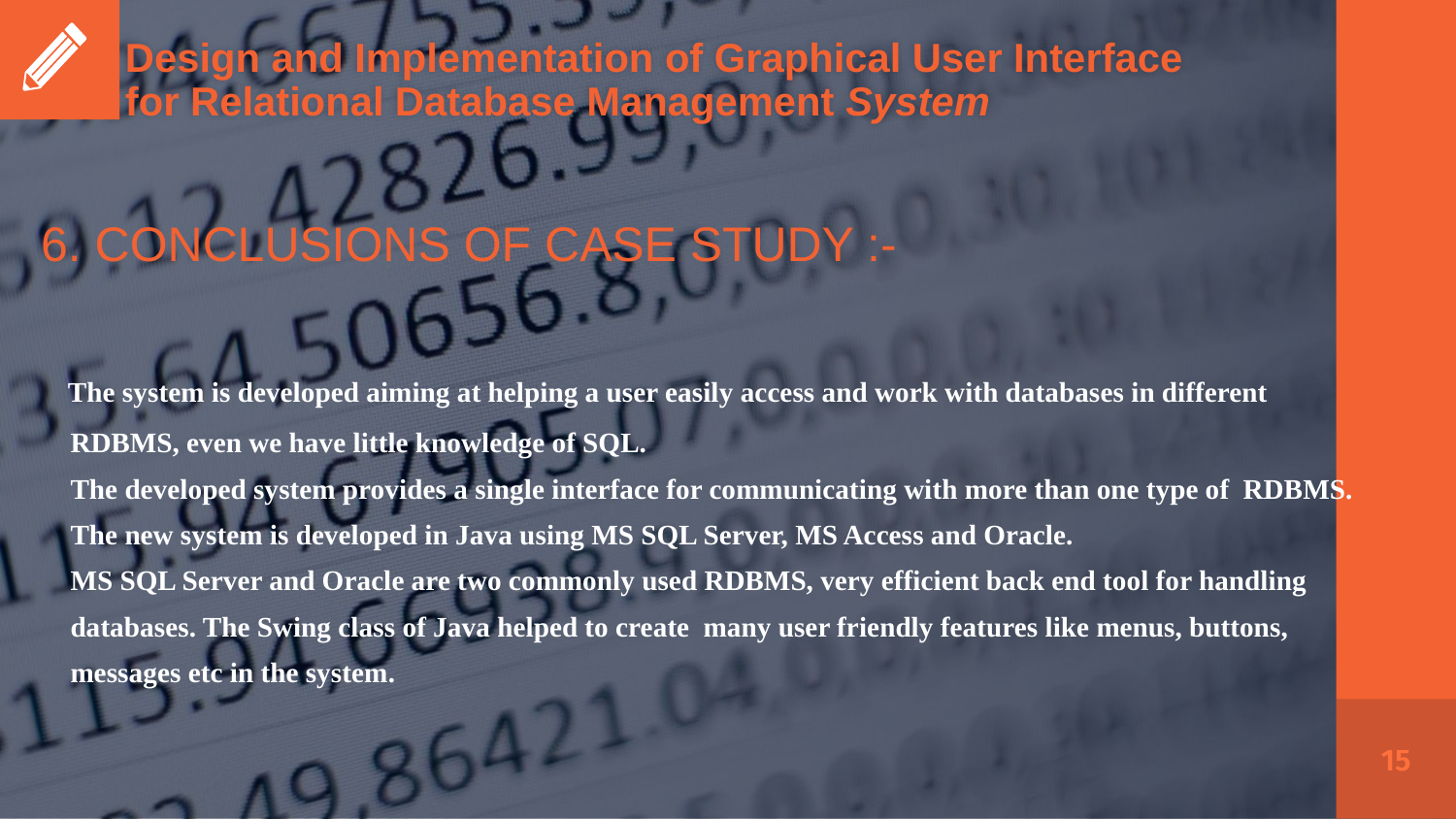

Design and Implementation of Graphical User Interface for Relational Database Management System

   6. CONCLUSIONS OF CASE STUDY :-

     The system is developed aiming at helping a user easily access and work with databases in different
          RDBMS, even we have little knowledge of SQL.
          The developed system provides a single interface for communicating with more than one type of  RDBMS.
          The new system is developed in Java using MS SQL Server, MS Access and Oracle.
          MS SQL Server and Oracle are two commonly used RDBMS, very efficient back end tool for handling
          databases. The Swing class of Java helped to create  many user friendly features like menus, buttons,
          messages etc in the system.

15